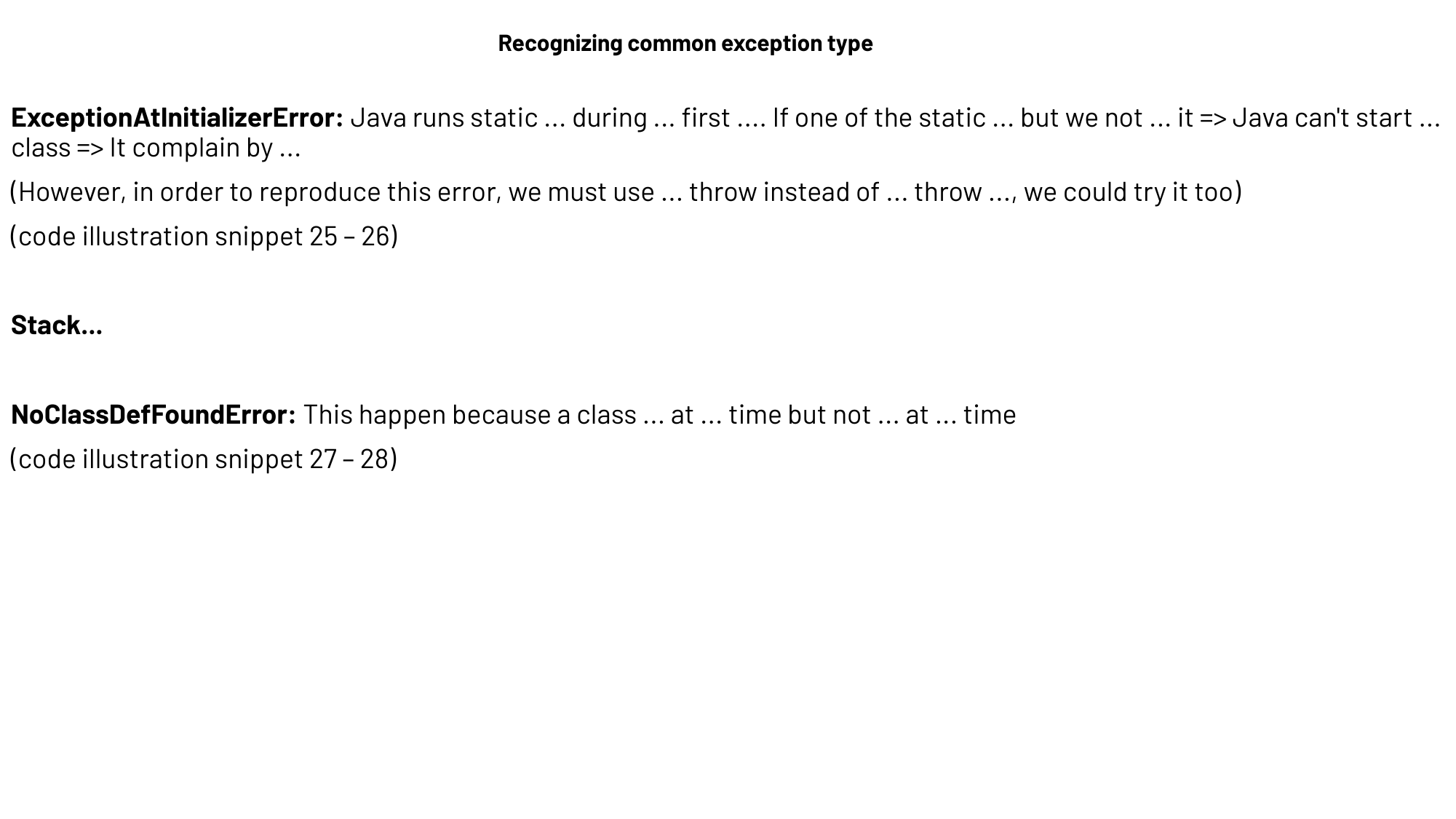

Recognizing common exception type
ExceptionAtInitializerError: Java runs static ... during ... first .... If one of the static ... but we not ... it => Java can't start ... class => It complain by ...
(However, in order to reproduce this error, we must use ... throw instead of ... throw ..., we could try it too)
(code illustration snippet 25 – 26)

Stack...

NoClassDefFoundError: This happen because a class ... at ... time but not ... at ... time
(code illustration snippet 27 – 28)